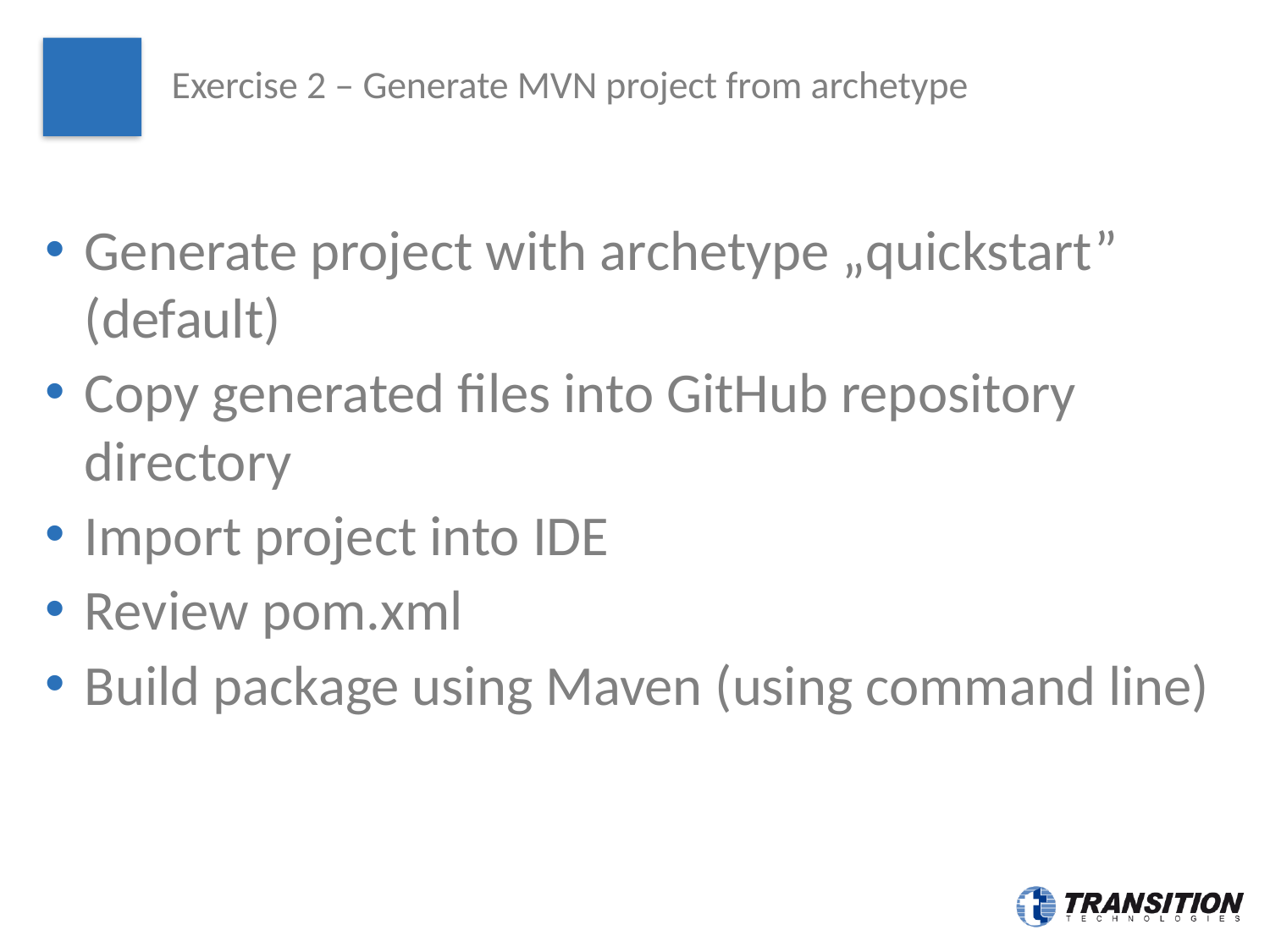

# Exercise 2 – Generate MVN project from archetype
Generate project with archetype „quickstart” (default)
Copy generated files into GitHub repository directory
Import project into IDE
Review pom.xml
Build package using Maven (using command line)